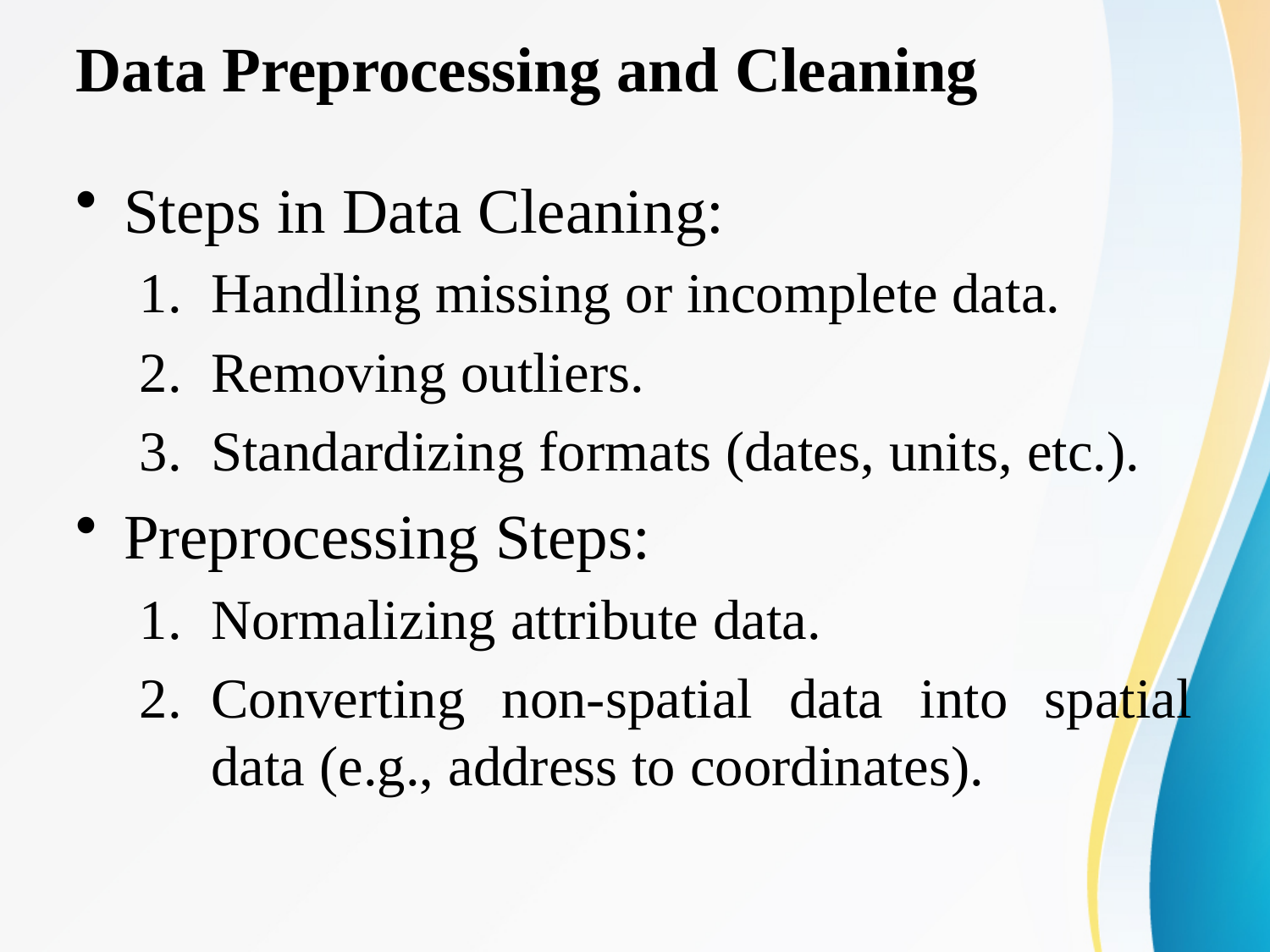

# Data Preprocessing and Cleaning
Steps in Data Cleaning:
Handling missing or incomplete data.
Removing outliers.
Standardizing formats (dates, units, etc.).
Preprocessing Steps:
Normalizing attribute data.
Converting non-spatial data into spatial data (e.g., address to coordinates).